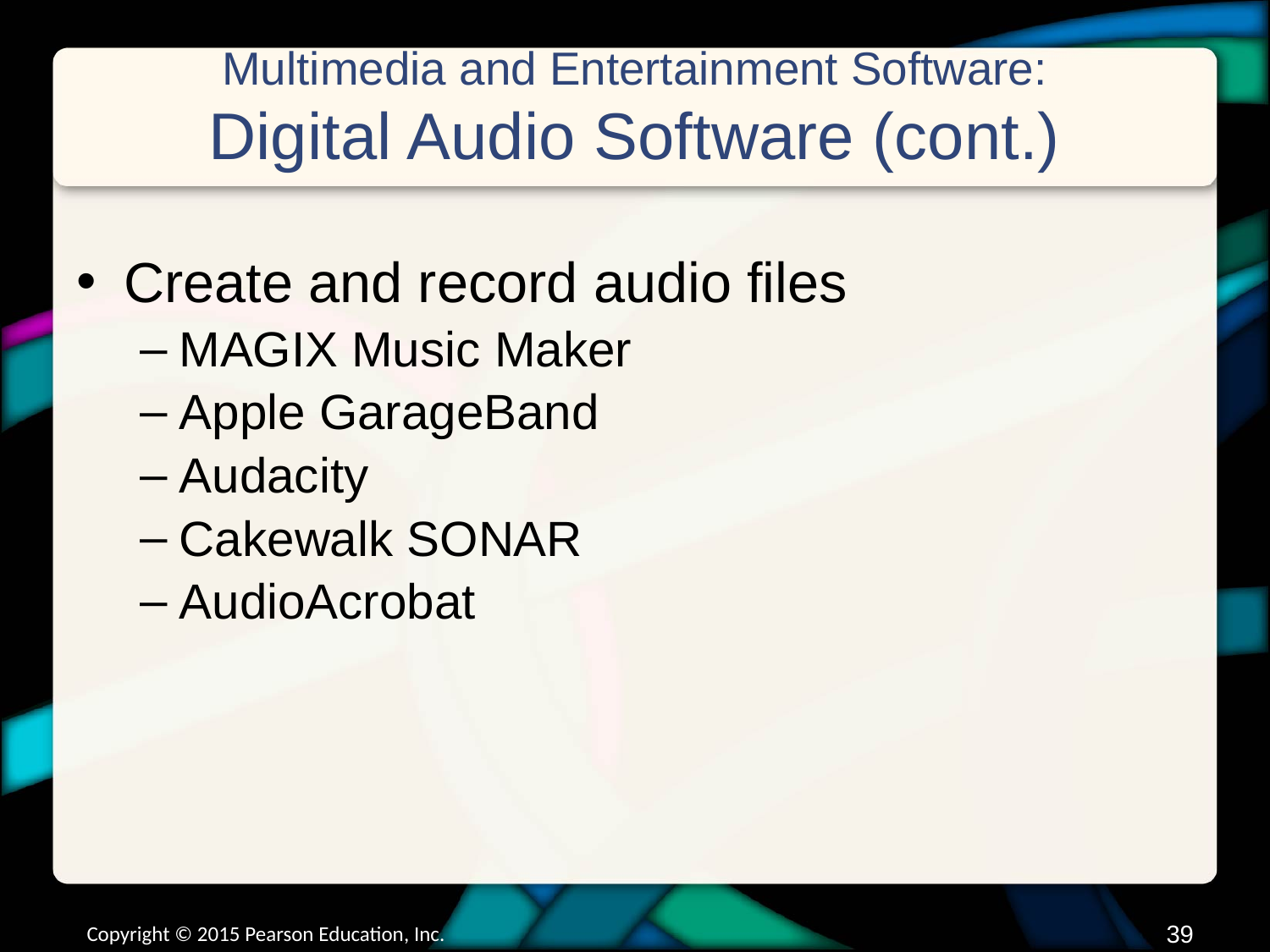

# Multimedia and Entertainment Software: Digital Audio Software (cont.)
Create and record audio files
MAGIX Music Maker
Apple GarageBand
Audacity
Cakewalk SONAR
AudioAcrobat
Copyright © 2015 Pearson Education, Inc.
39